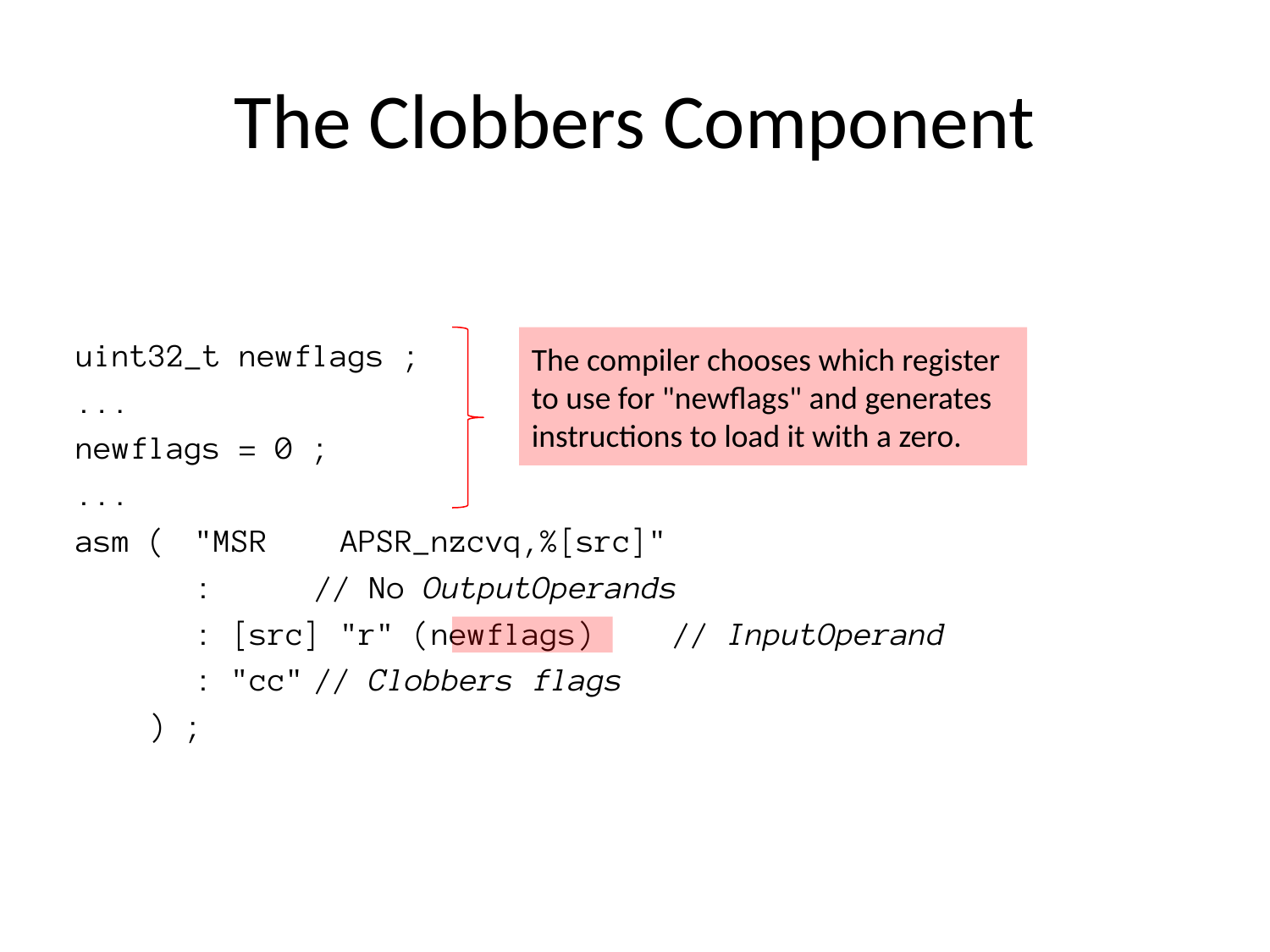

# The Clobbers Component
uint32_t newflags ;
...
newflags = 0 ;
...
asm (	"MSR    APSR_nzcvq,%[src]"
	:				// No OutputOperands
	: [src] "r" (newflags)	// InputOperand
	: "cc"				// Clobbers flags
    ) ;

The compiler chooses which register to use for "newflags" and generates instructions to load it with a zero.